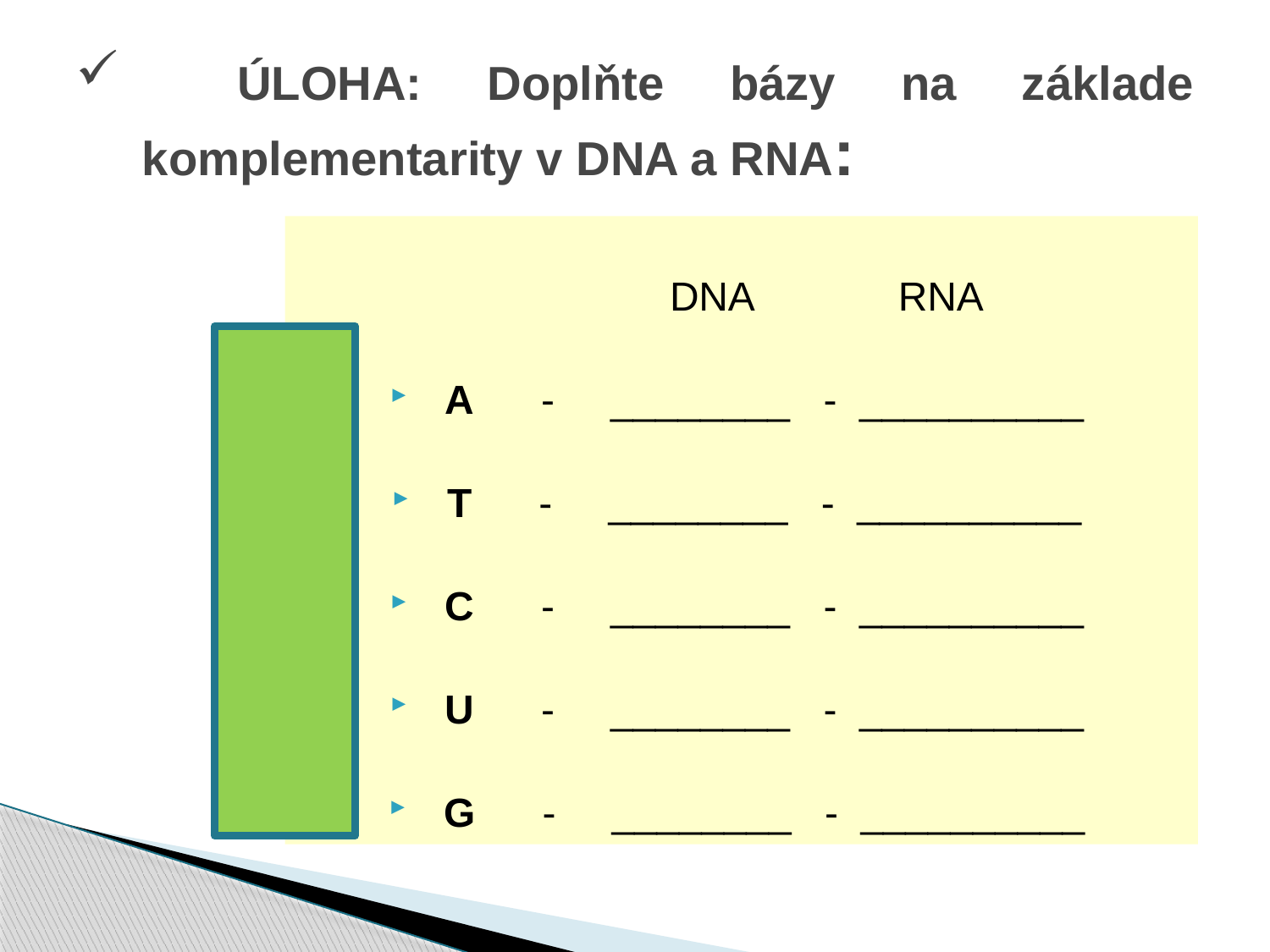

# ÚLOHA: Doplňte bázy na základe komplementarity v DNA a RNA:
              DNA             RNA
A      -     ________   -  __________
T      -     ________   -  __________
C      -     ________   -  __________
U      -     ________   -  __________
G      -     ________   -  __________